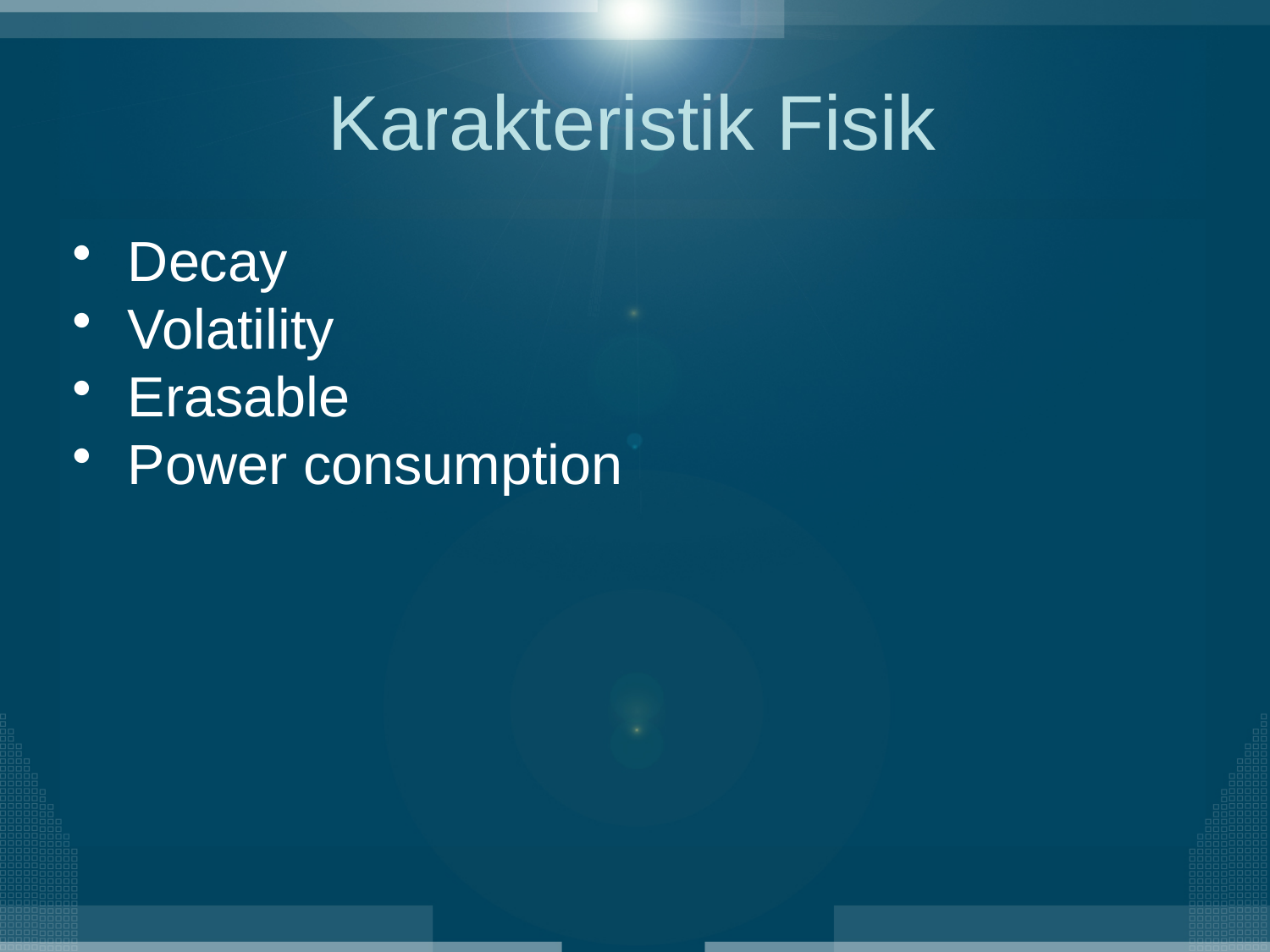

# Karakteristik Fisik
 Decay
 Volatility
 Erasable
 Power consumption